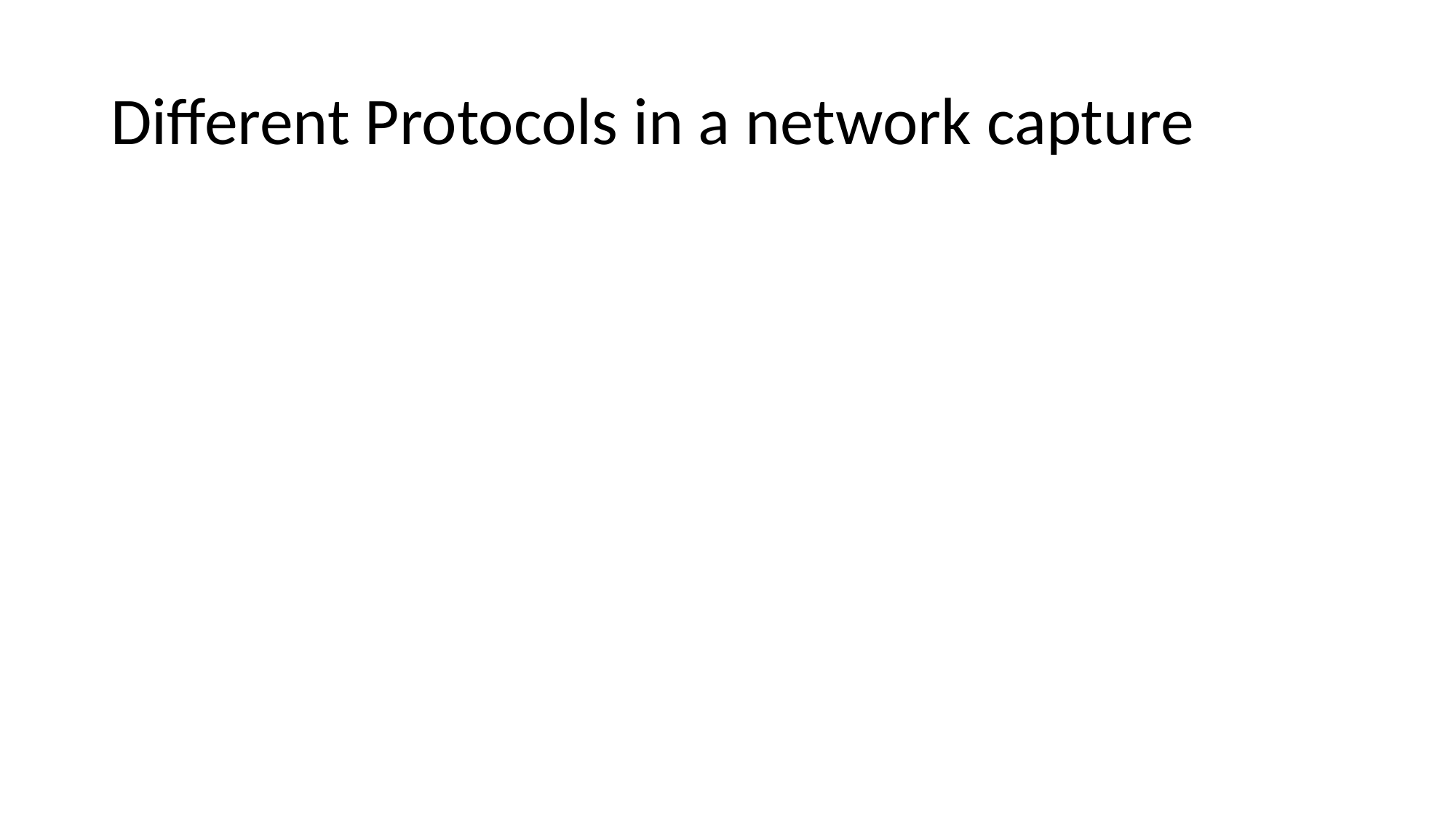

# Different Protocols in a network capture